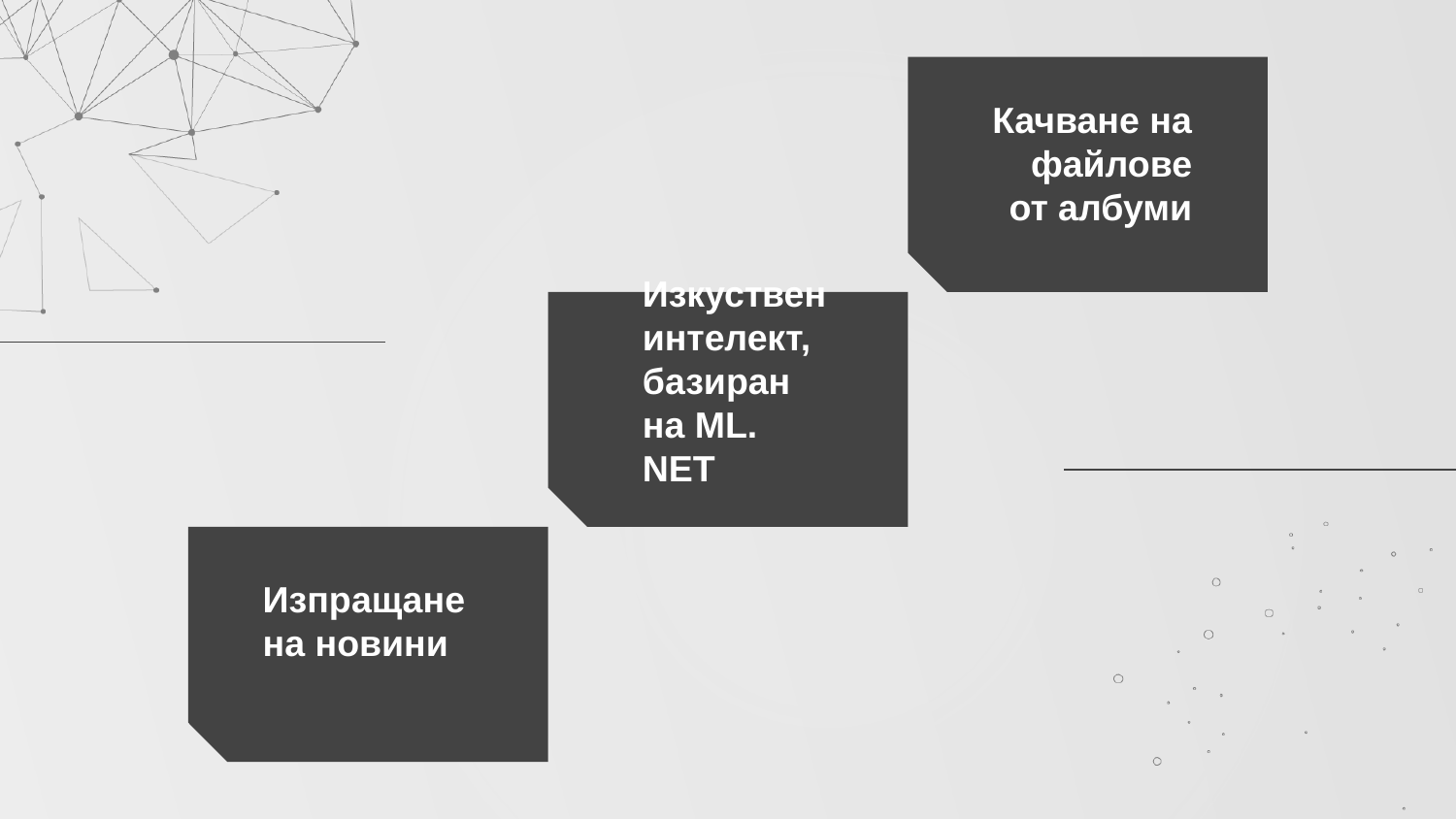

Качване на файлове от албуми

Изкуствен интелект, базиран на ML. NET

Изпращане на новини